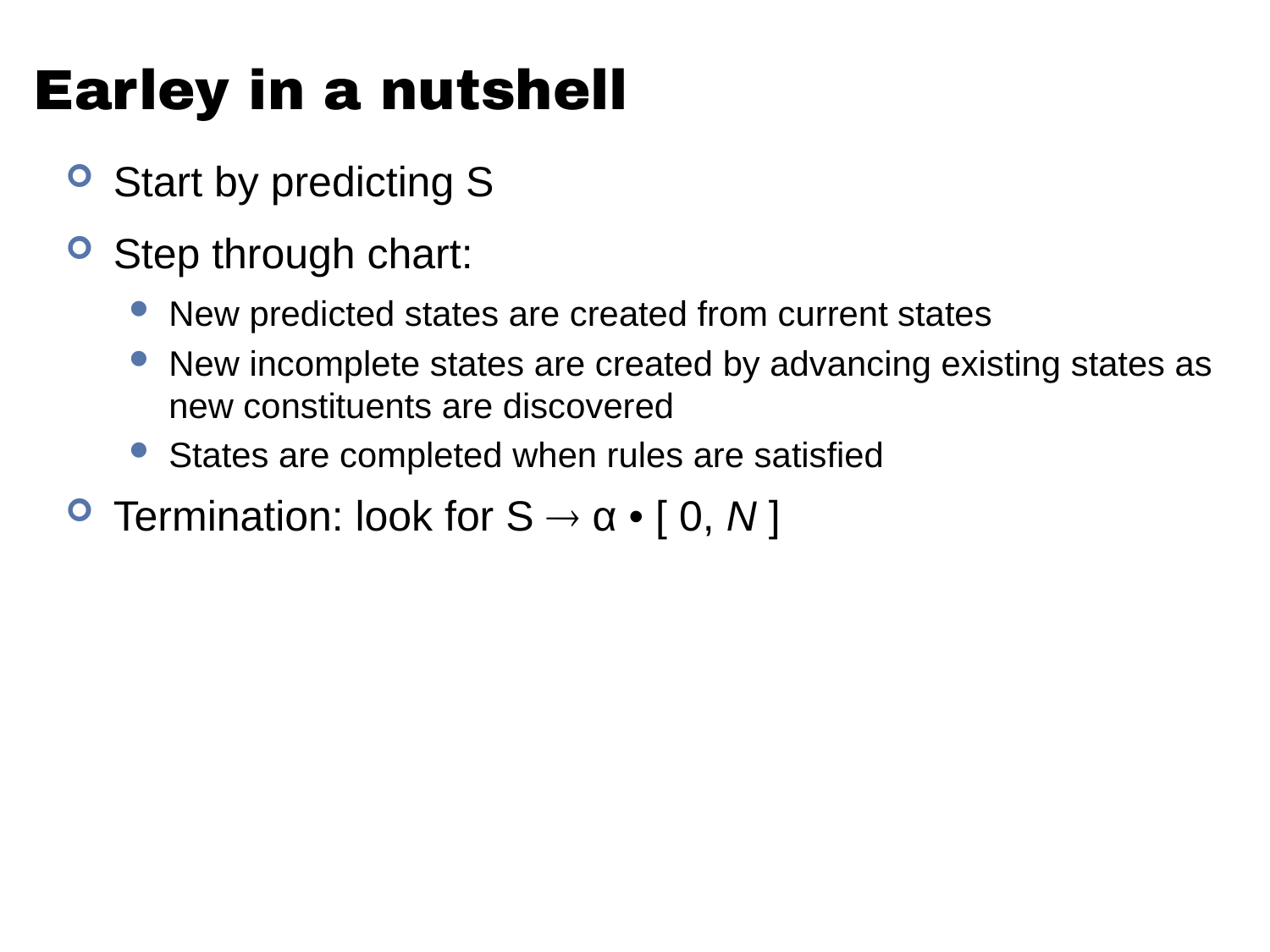

# Earley in a nutshell
Start by predicting S
Step through chart:
New predicted states are created from current states
New incomplete states are created by advancing existing states as new constituents are discovered
States are completed when rules are satisfied
Termination: look for S → α • [ 0, N ]